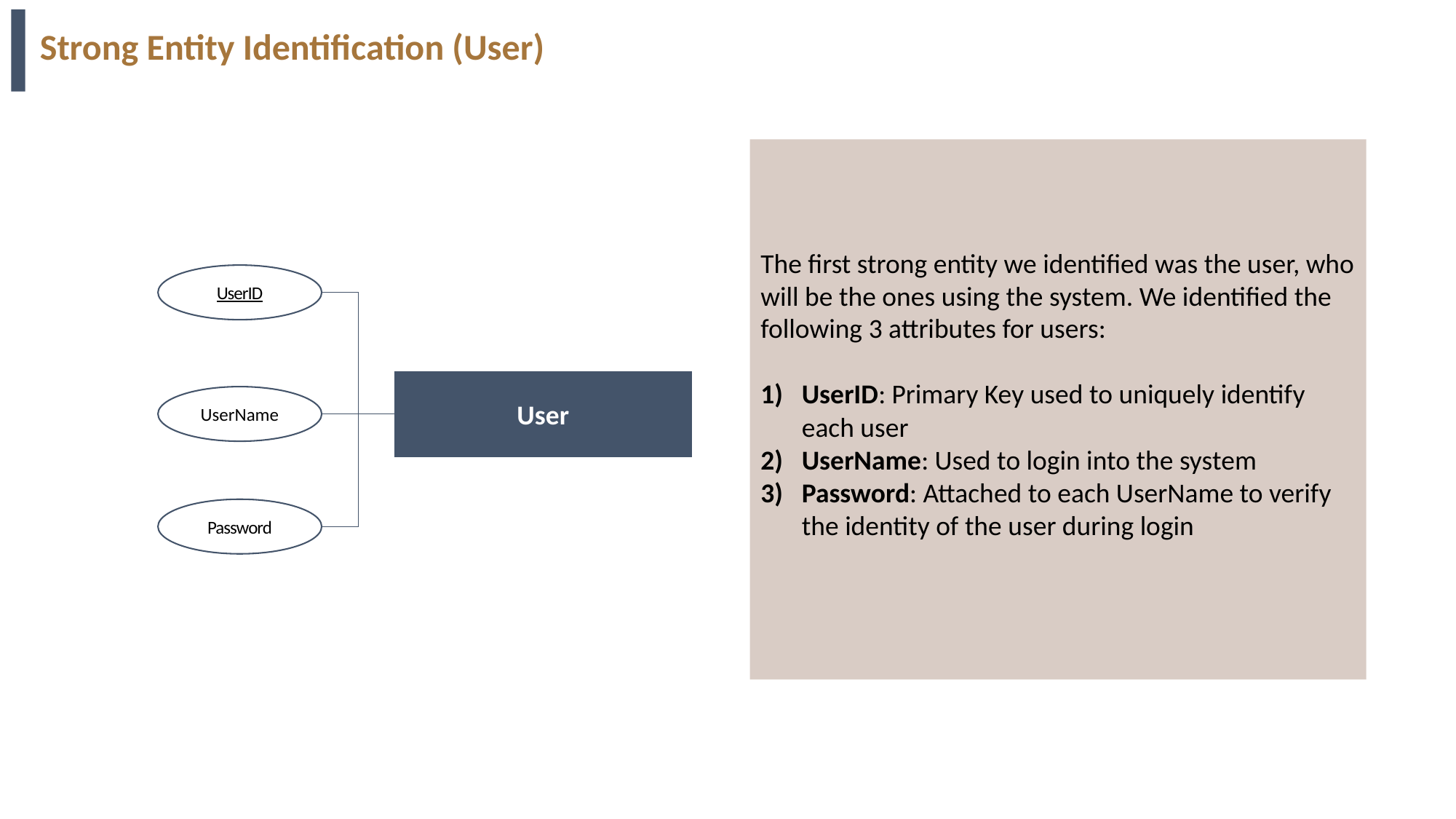

# Strong Entity Identification (User)
The first strong entity we identified was the user, who will be the ones using the system. We identified the following 3 attributes for users:

UserID: Primary Key used to uniquely identify each user
UserName: Used to login into the system
Password: Attached to each UserName to verify the identity of the user during login

UserID
User
UserName
Password